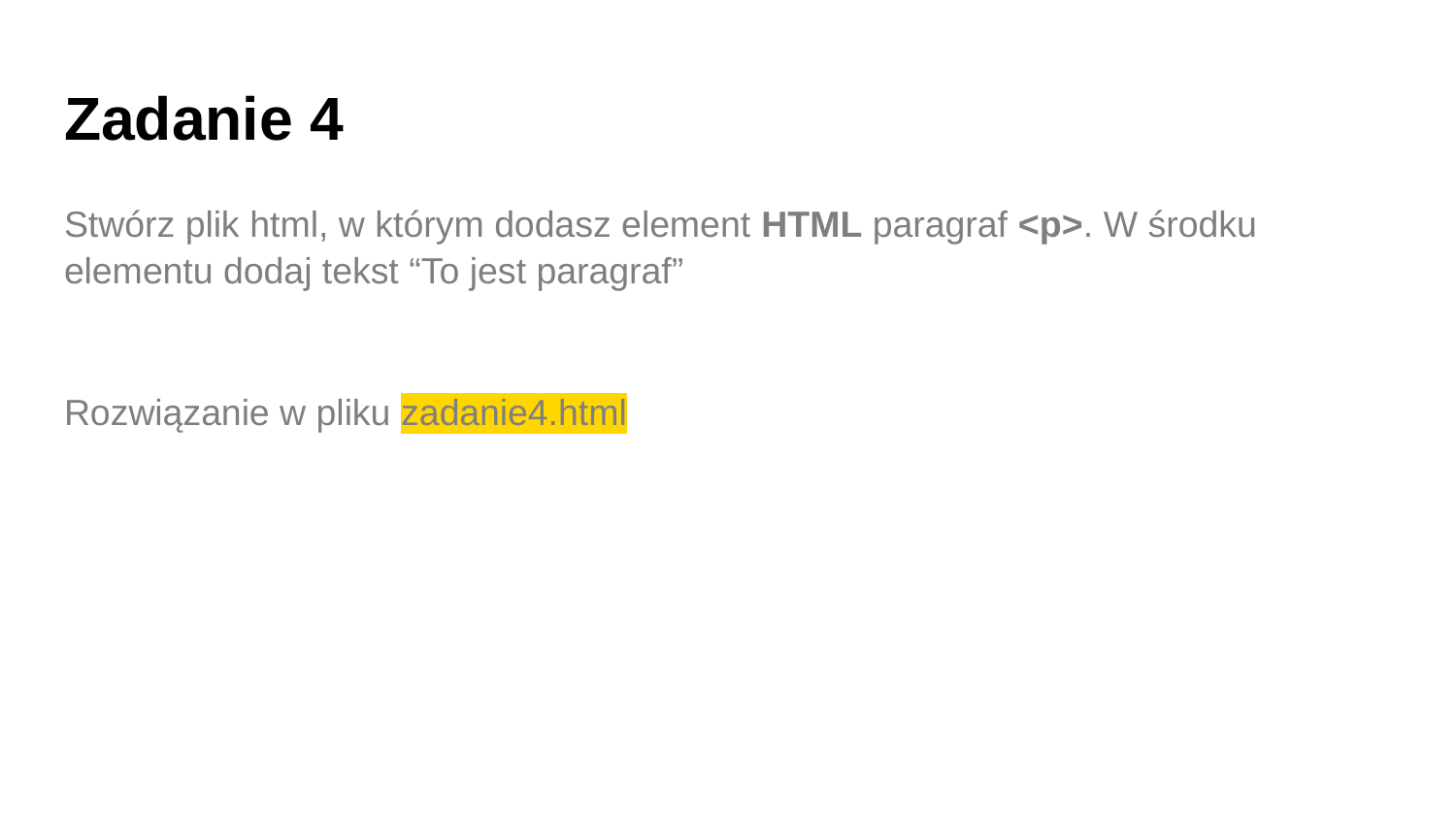

# Zadanie 4
Stwórz plik html, w którym dodasz element HTML paragraf <p>. W środku elementu dodaj tekst “To jest paragraf”

Rozwiązanie w pliku zadanie4.html